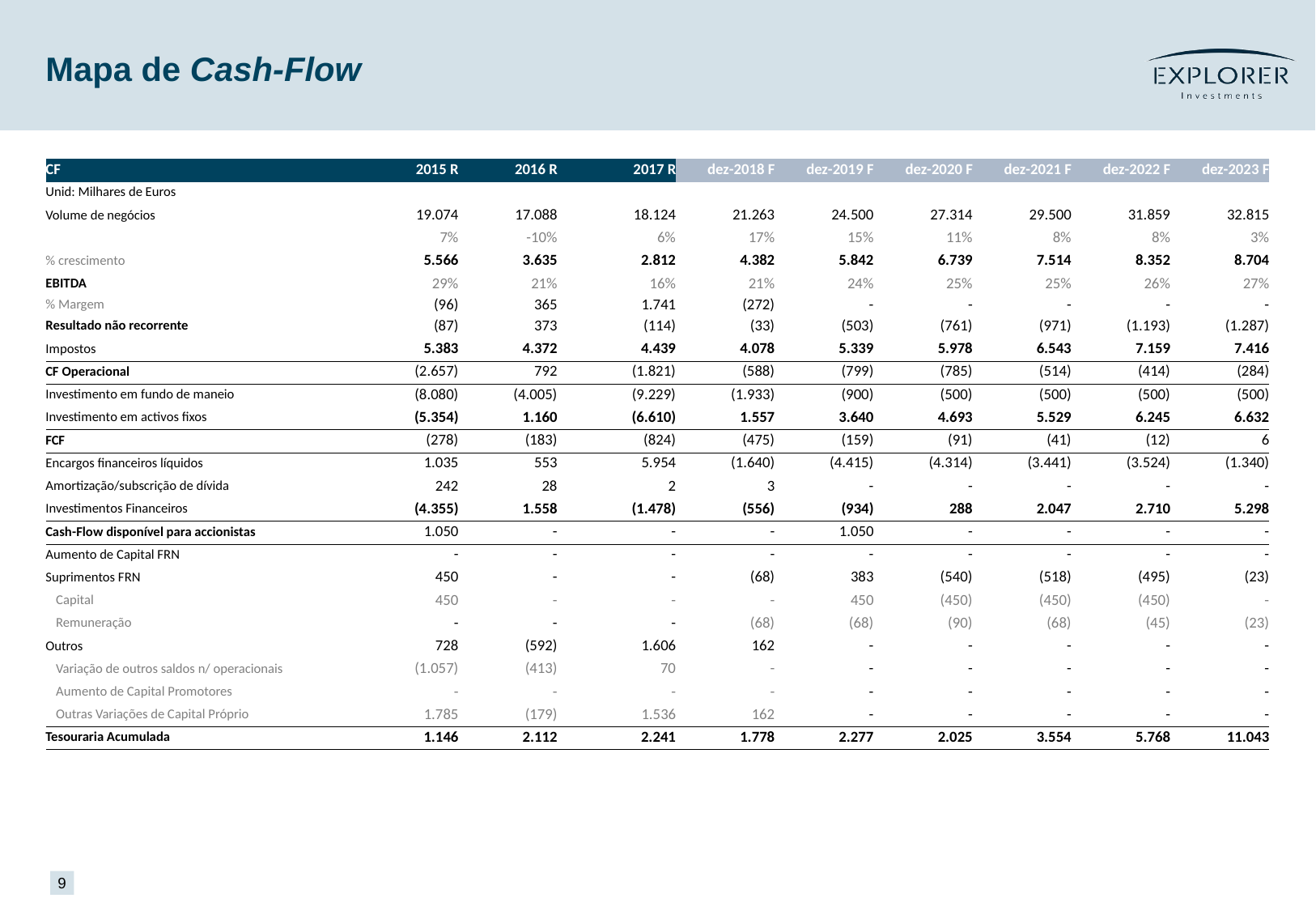

Mapa de Cash-Flow
| CF | 2015 R | 2016 R | 2017 R | dez-2018 F | dez-2019 F | dez-2020 F | dez-2021 F | dez-2022 F | dez-2023 F |
| --- | --- | --- | --- | --- | --- | --- | --- | --- | --- |
| Unid: Milhares de Euros |  |  |  |  |  |  |  |  |  |
| Volume de negócios | 19.074 | 17.088 | 18.124 | 21.263 | 24.500 | 27.314 | 29.500 | 31.859 | 32.815 |
|  | 7% | -10% | 6% | 17% | 15% | 11% | 8% | 8% | 3% |
| % crescimento | 5.566 | 3.635 | 2.812 | 4.382 | 5.842 | 6.739 | 7.514 | 8.352 | 8.704 |
| EBITDA | 29% | 21% | 16% | 21% | 24% | 25% | 25% | 26% | 27% |
| % Margem | (96) | 365 | 1.741 | (272) | - | - | - | - | - |
| Resultado não recorrente | (87) | 373 | (114) | (33) | (503) | (761) | (971) | (1.193) | (1.287) |
| Impostos | 5.383 | 4.372 | 4.439 | 4.078 | 5.339 | 5.978 | 6.543 | 7.159 | 7.416 |
| CF Operacional | (2.657) | 792 | (1.821) | (588) | (799) | (785) | (514) | (414) | (284) |
| Investimento em fundo de maneio | (8.080) | (4.005) | (9.229) | (1.933) | (900) | (500) | (500) | (500) | (500) |
| Investimento em activos fixos | (5.354) | 1.160 | (6.610) | 1.557 | 3.640 | 4.693 | 5.529 | 6.245 | 6.632 |
| FCF | (278) | (183) | (824) | (475) | (159) | (91) | (41) | (12) | 6 |
| Encargos financeiros líquidos | 1.035 | 553 | 5.954 | (1.640) | (4.415) | (4.314) | (3.441) | (3.524) | (1.340) |
| Amortização/subscrição de dívida | 242 | 28 | 2 | 3 | - | - | - | - | - |
| Investimentos Financeiros | (4.355) | 1.558 | (1.478) | (556) | (934) | 288 | 2.047 | 2.710 | 5.298 |
| Cash-Flow disponível para accionistas | 1.050 | - | - | - | 1.050 | - | - | - | - |
| Aumento de Capital FRN | - | - | - | - | - | - | - | - | - |
| Suprimentos FRN | 450 | - | - | (68) | 383 | (540) | (518) | (495) | (23) |
| Capital | 450 | - | - | - | 450 | (450) | (450) | (450) | - |
| Remuneração | - | - | - | (68) | (68) | (90) | (68) | (45) | (23) |
| Outros | 728 | (592) | 1.606 | 162 | - | - | - | - | - |
| Variação de outros saldos n/ operacionais | (1.057) | (413) | 70 | - | - | - | - | - | - |
| Aumento de Capital Promotores | - | - | - | - | - | - | - | - | - |
| Outras Variações de Capital Próprio | 1.785 | (179) | 1.536 | 162 | - | - | - | - | - |
| Tesouraria Acumulada | 1.146 | 2.112 | 2.241 | 1.778 | 2.277 | 2.025 | 3.554 | 5.768 | 11.043 |
9